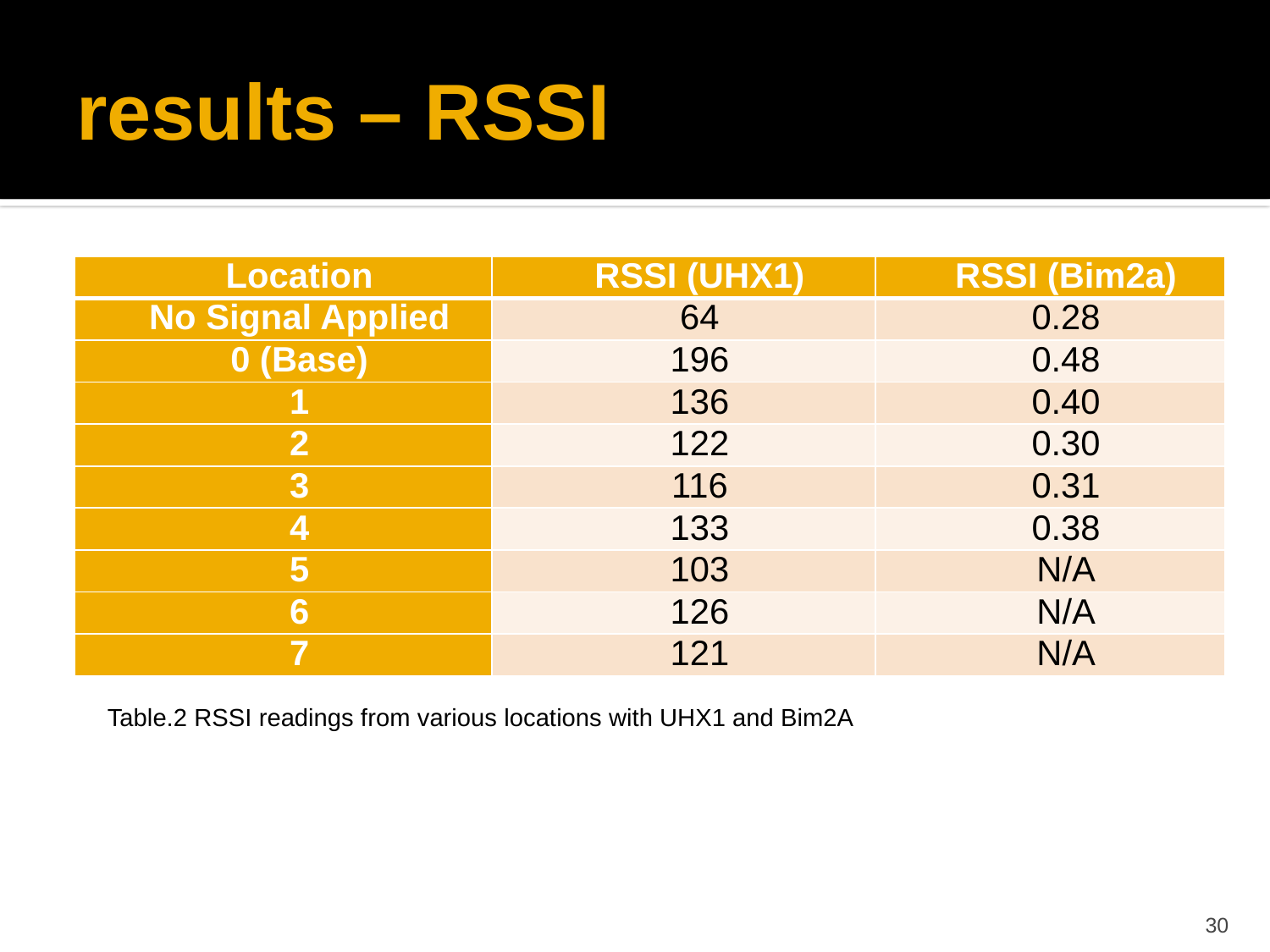

# results – RSSI
| Location | RSSI (UHX1) | RSSI (Bim2a) |
| --- | --- | --- |
| No Signal Applied | 64 | 0.28 |
| 0 (Base) | 196 | 0.48 |
| 1 | 136 | 0.40 |
| 2 | 122 | 0.30 |
| 3 | 116 | 0.31 |
| 4 | 133 | 0.38 |
| 5 | 103 | N/A |
| 6 | 126 | N/A |
| 7 | 121 | N/A |
Table.2 RSSI readings from various locations with UHX1 and Bim2A
30